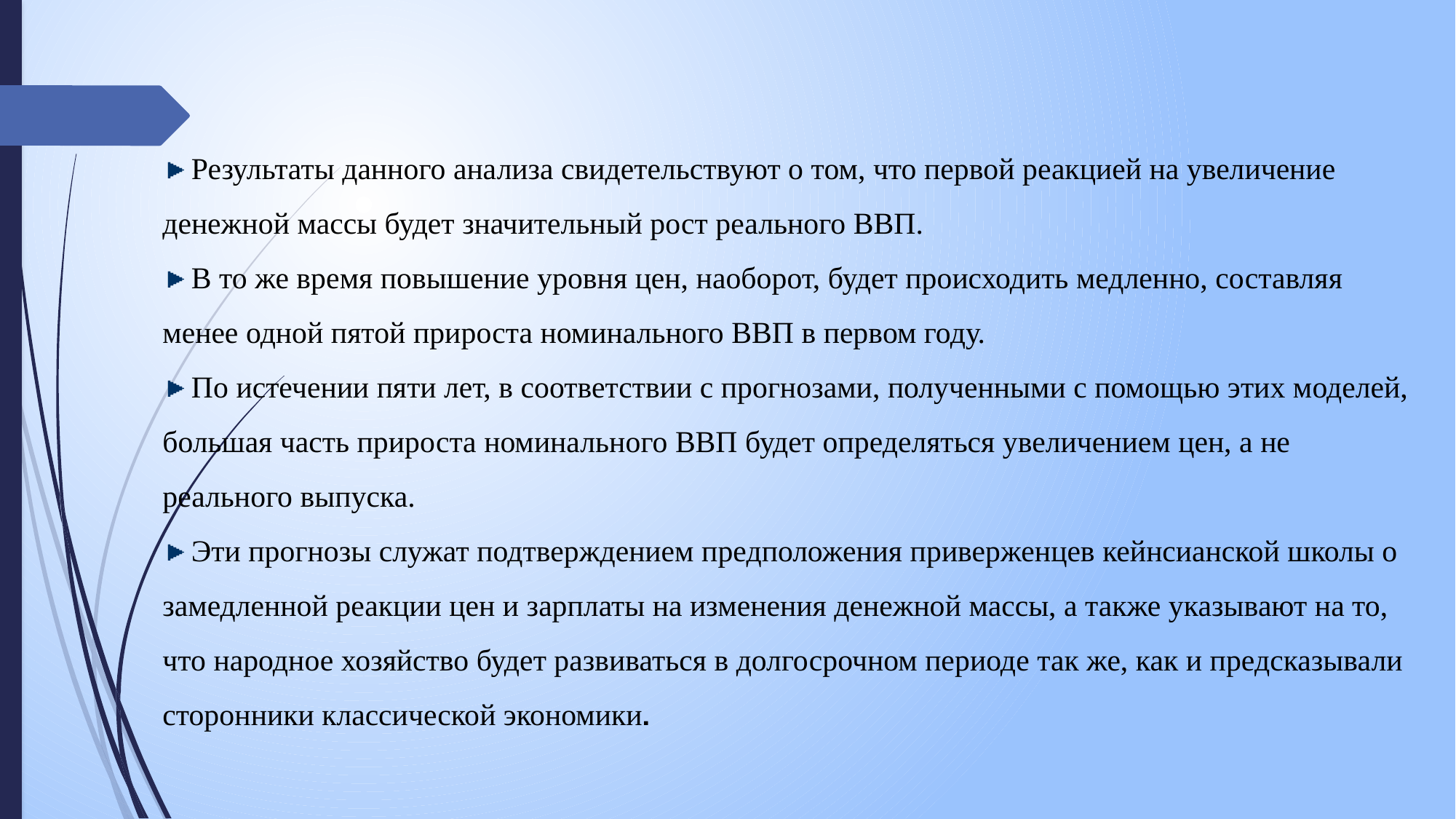

Результаты данного анализа свидетельствуют о том, что первой реакцией на увеличение денежной массы будет значительный рост реального ВВП.
 В то же время повышение уровня цен, наоборот, будет происходить медленно, составляя менее одной пятой прироста номинального ВВП в первом году.
 По истечении пяти лет, в соответствии с прогнозами, полученными с помощью этих моделей, большая часть прироста номинального ВВП будет определяться увеличением цен, а не реального выпуска.
 Эти прогнозы служат подтверждением предположения приверженцев кейнсианской школы о замедленной реакции цен и зарплаты на изменения денежной массы, а также указывают на то, что народное хозяйство будет развиваться в долгосрочном периоде так же, как и предсказывали сторонники классической экономики.